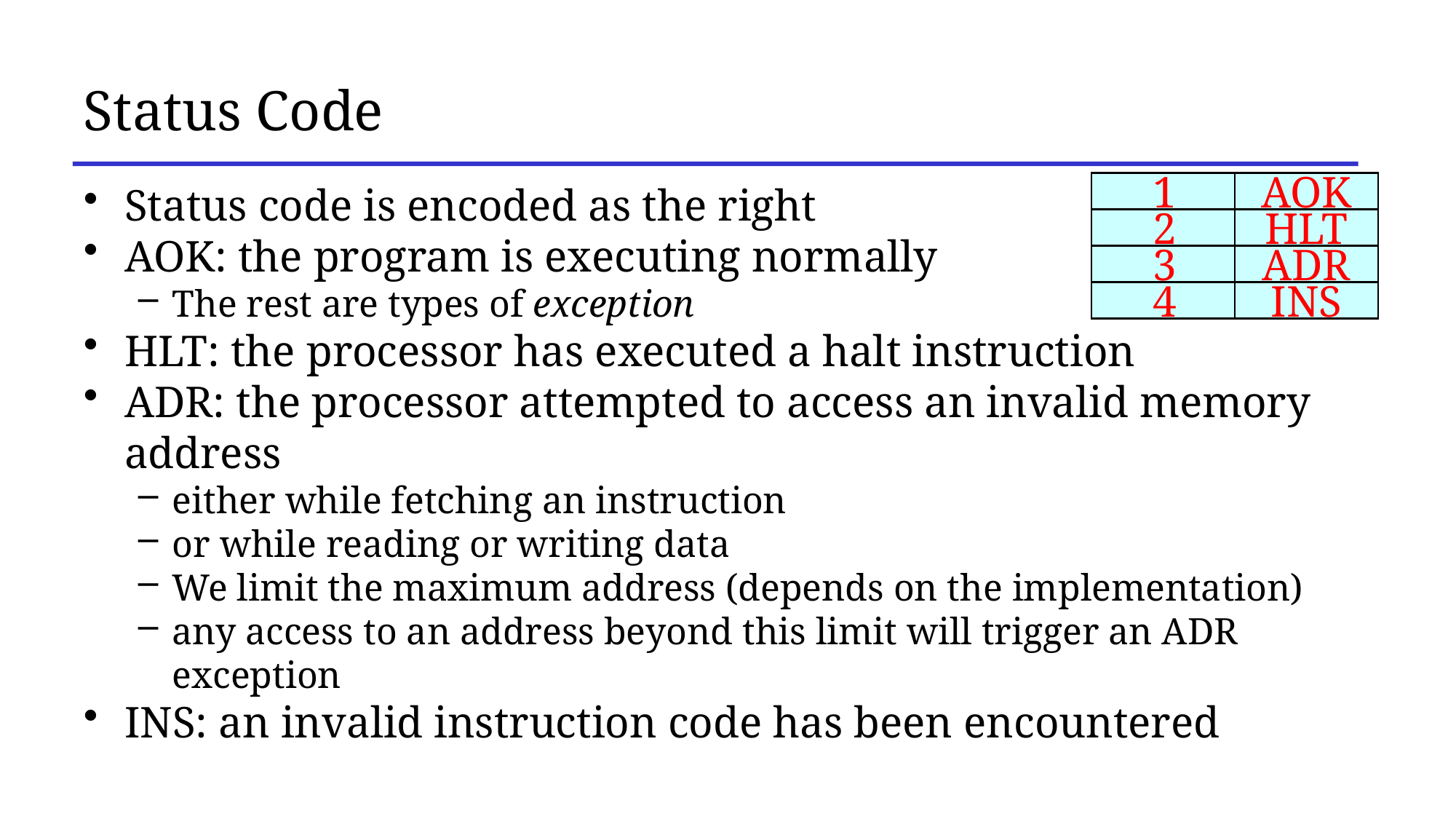

# Status Code
Status code is encoded as the right
AOK: the program is executing normally
The rest are types of exception
HLT: the processor has executed a halt instruction
ADR: the processor attempted to access an invalid memory address
either while fetching an instruction
or while reading or writing data
We limit the maximum address (depends on the implementation)
any access to an address beyond this limit will trigger an ADR exception
INS: an invalid instruction code has been encountered
1
AOK
2
HLT
3
ADR
4
INS